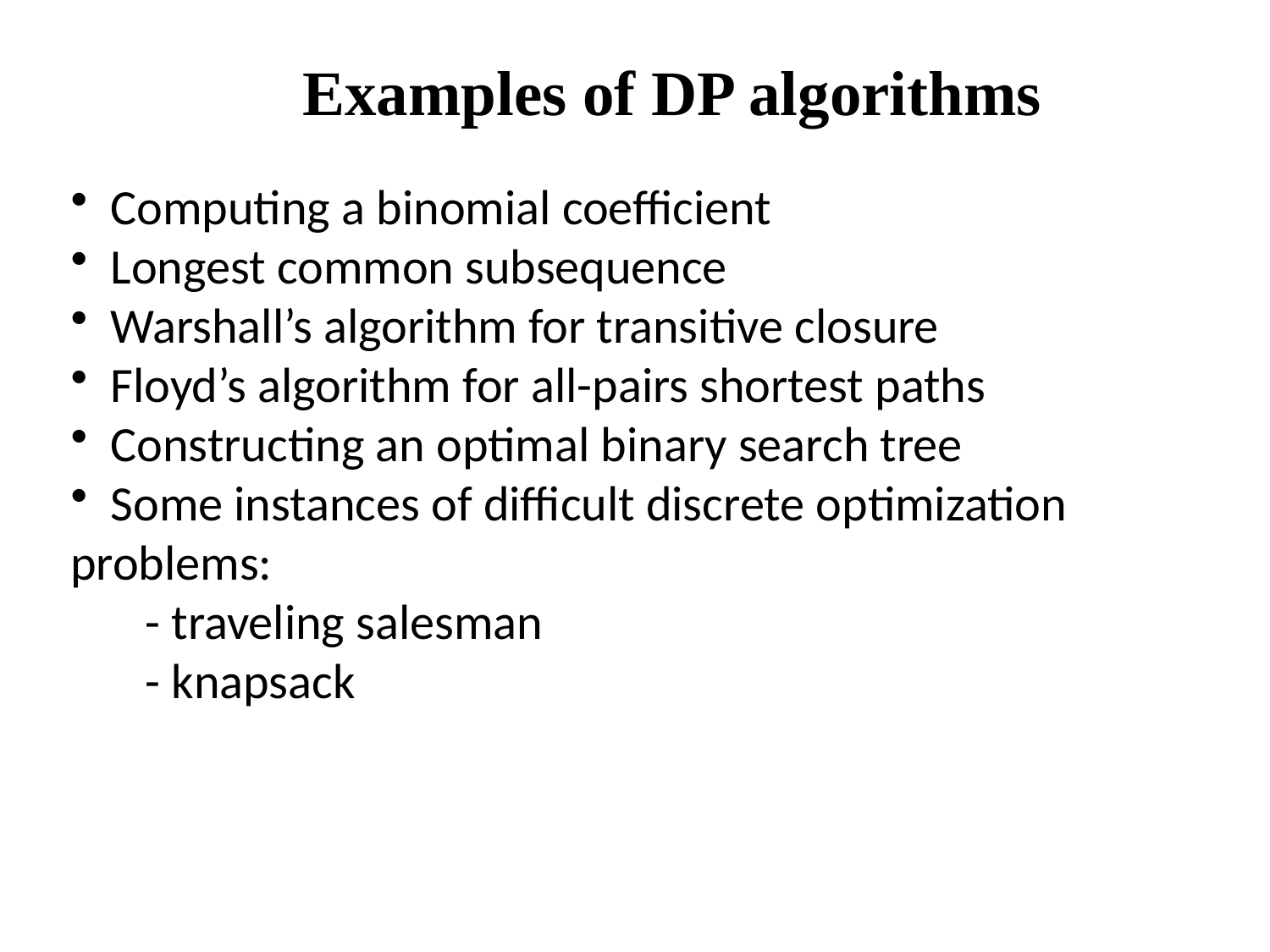

# Examples of DP algorithms
  Computing a binomial coefficient
  Longest common subsequence
  Warshall’s algorithm for transitive closure
  Floyd’s algorithm for all-pairs shortest paths
  Constructing an optimal binary search tree
  Some instances of difficult discrete optimization problems:
 - traveling salesman
 - knapsack